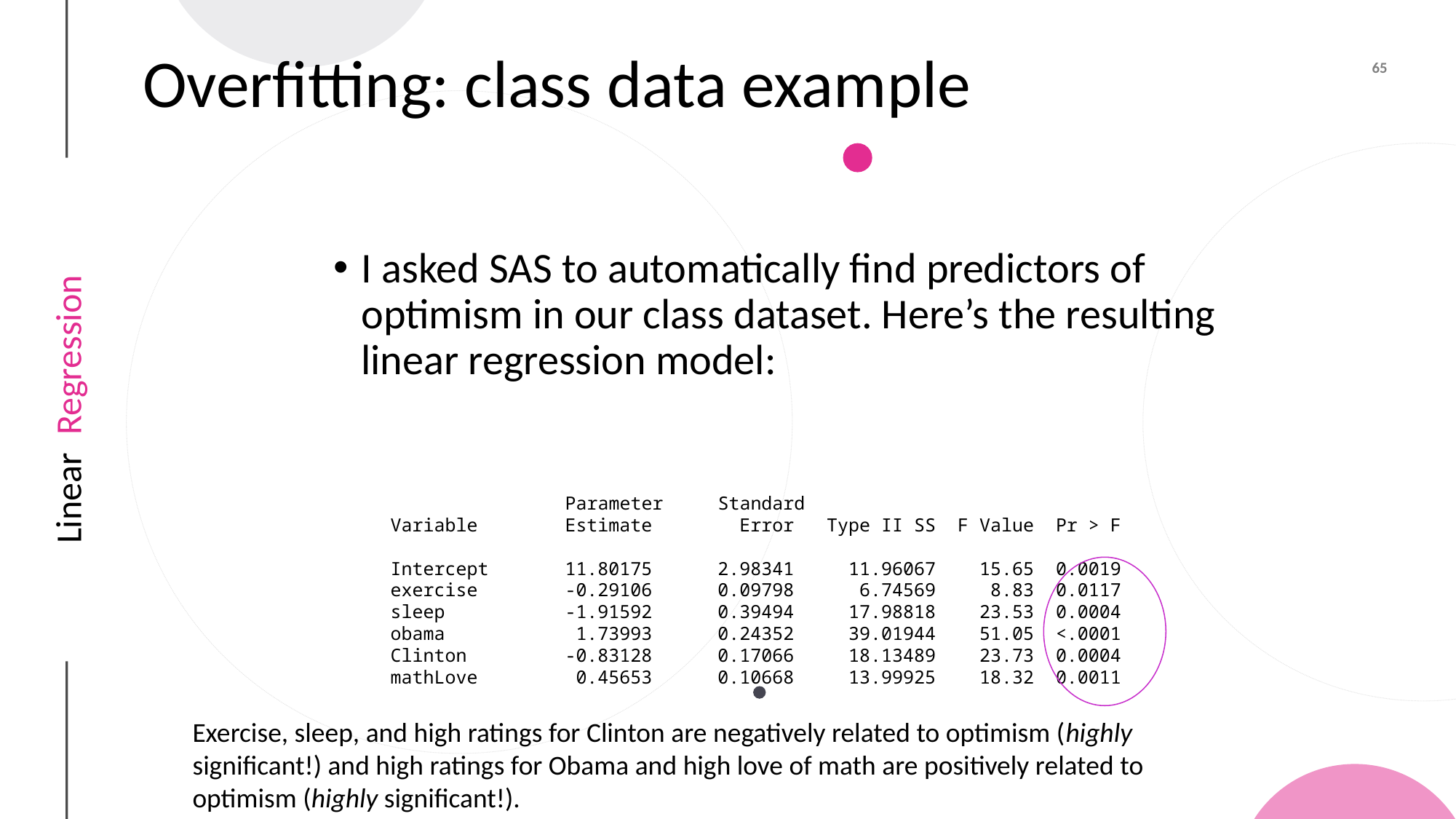

# Overfitting: class data example
I asked SAS to automatically find predictors of optimism in our class dataset. Here’s the resulting linear regression model:

 			Parameter     Standard
              Variable        Estimate        Error   Type II SS  F Value  Pr > F

              Intercept       11.80175      2.98341     11.96067    15.65  0.0019
              exercise        -0.29106      0.09798      6.74569     8.83  0.0117
              sleep           -1.91592      0.39494     17.98818    23.53  0.0004
              obama            1.73993      0.24352     39.01944    51.05  <.0001
              Clinton         -0.83128      0.17066     18.13489    23.73  0.0004
              mathLove         0.45653      0.10668     13.99925    18.32  0.0011

Exercise, sleep, and high ratings for Clinton are negatively related to optimism (highly significant!) and high ratings for Obama and high love of math are positively related to optimism (highly significant!).